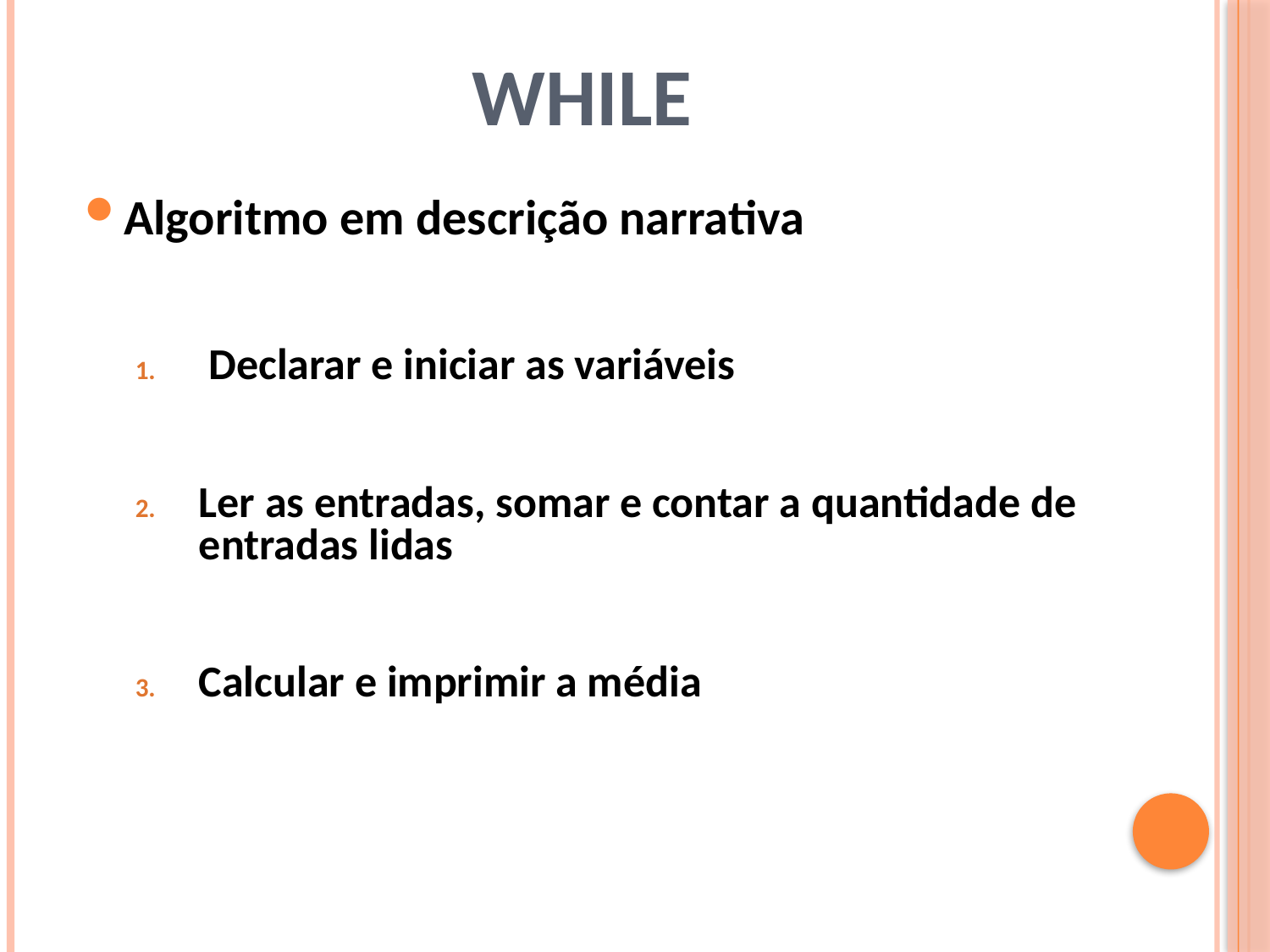

# While
Algoritmo em descrição narrativa

 Declarar e iniciar as variáveis

Ler as entradas, somar e contar a quantidade de entradas lidas

Calcular e imprimir a média